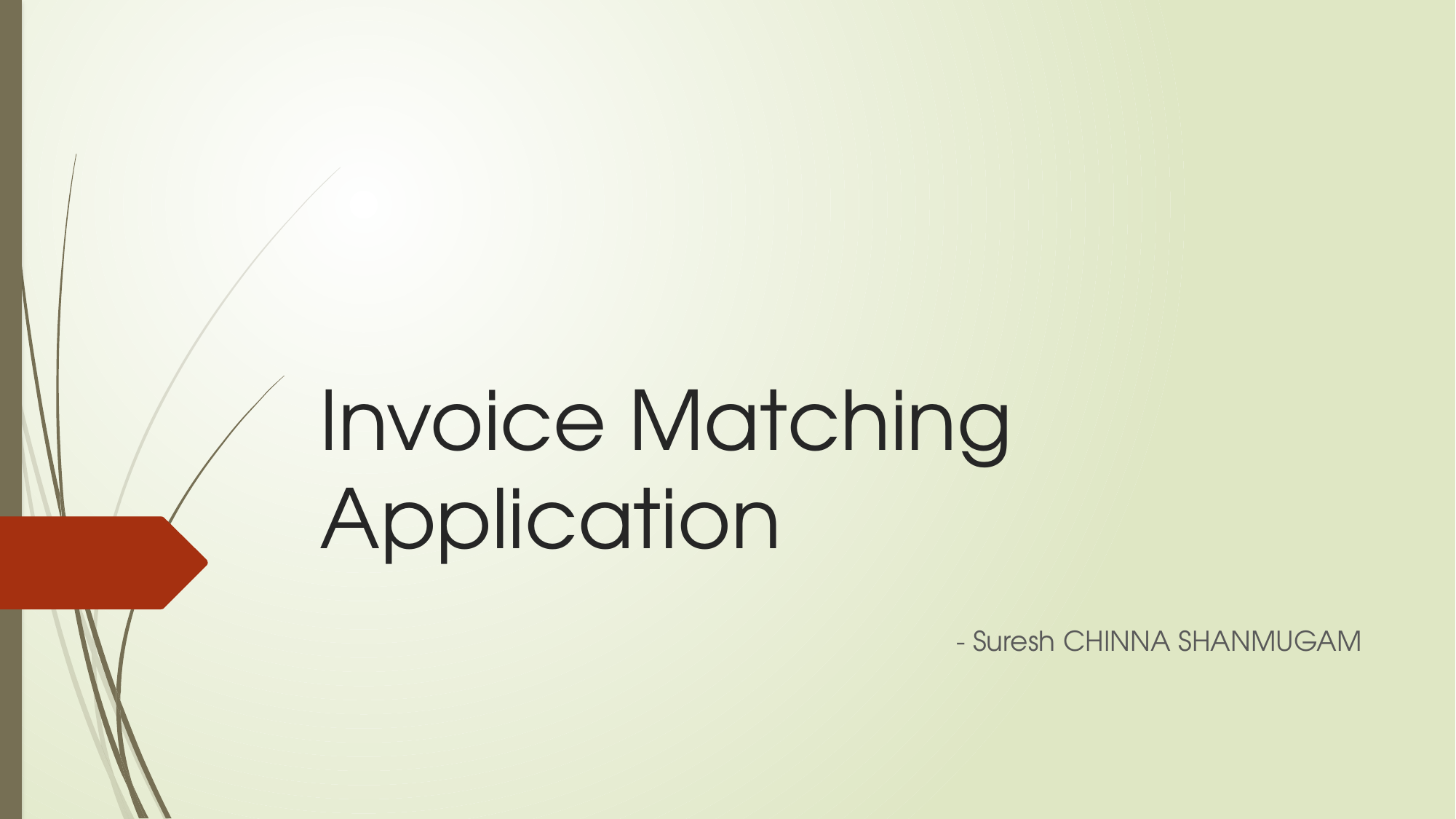

# Invoice Matching Application

- Suresh CHINNA SHANMUGAM